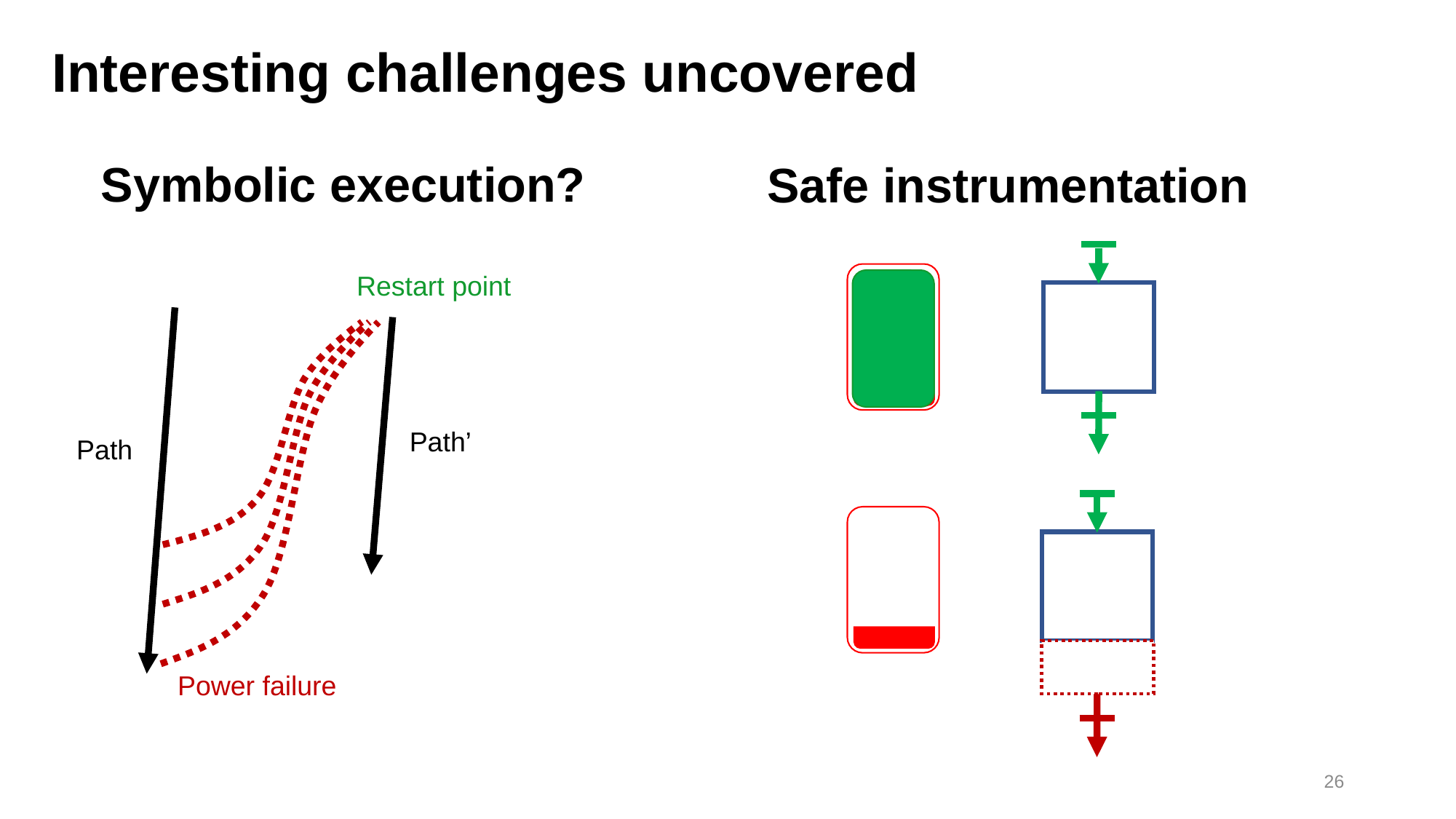

# Interesting challenges uncovered
Symbolic execution?
Safe instrumentation
Restart point

Path’
Path

Power failure
26